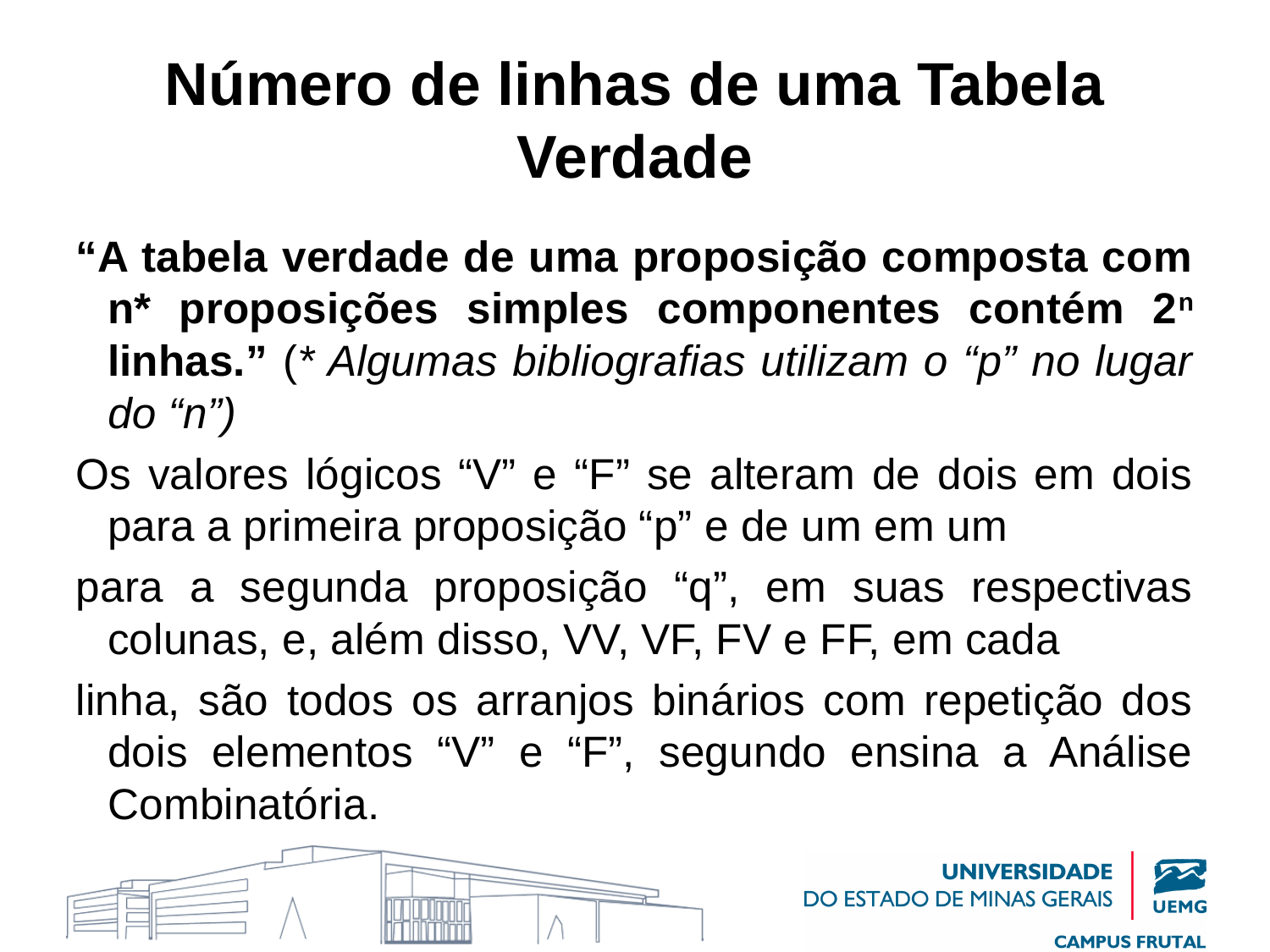

# Número de linhas de uma Tabela Verdade
“A tabela verdade de uma proposição composta com n* proposições simples componentes contém 2n linhas.” (* Algumas bibliografias utilizam o “p” no lugar do “n”)
Os valores lógicos “V” e “F” se alteram de dois em dois para a primeira proposição “p” e de um em um
para a segunda proposição “q”, em suas respectivas colunas, e, além disso, VV, VF, FV e FF, em cada
linha, são todos os arranjos binários com repetição dos dois elementos “V” e “F”, segundo ensina a Análise Combinatória.